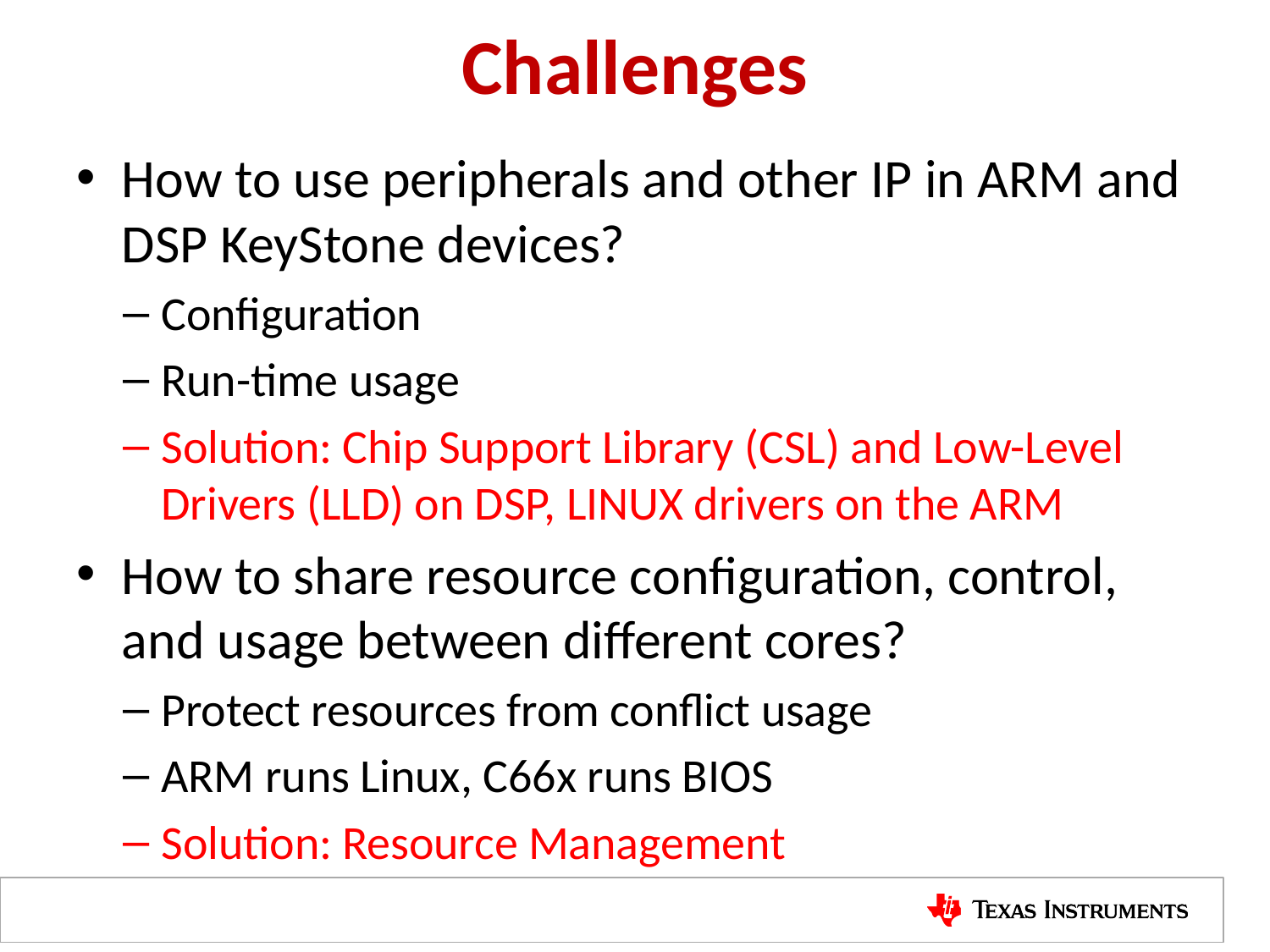

# Challenges
How to use peripherals and other IP in ARM and DSP KeyStone devices?
Configuration
Run-time usage
Solution: Chip Support Library (CSL) and Low-Level Drivers (LLD) on DSP, LINUX drivers on the ARM
How to share resource configuration, control, and usage between different cores?
Protect resources from conflict usage
ARM runs Linux, C66x runs BIOS
Solution: Resource Management